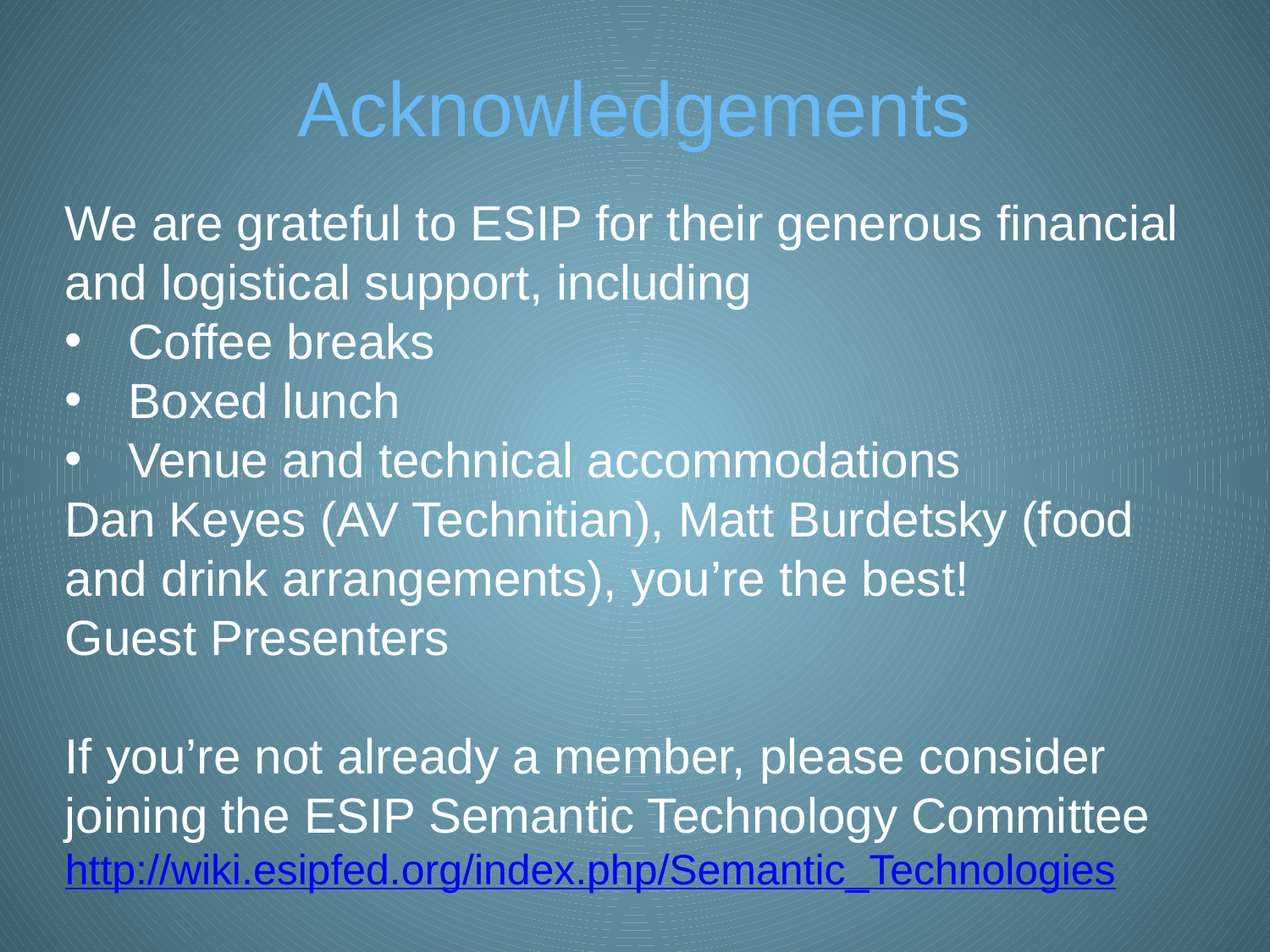

# Acknowledgements
We are grateful to ESIP for their generous financial and logistical support, including
Coffee breaks
Boxed lunch
Venue and technical accommodations
Dan Keyes (AV Technitian), Matt Burdetsky (food and drink arrangements), you’re the best!
Guest Presenters

If you’re not already a member, please consider joining the ESIP Semantic Technology Committee
http://wiki.esipfed.org/index.php/Semantic_Technologies